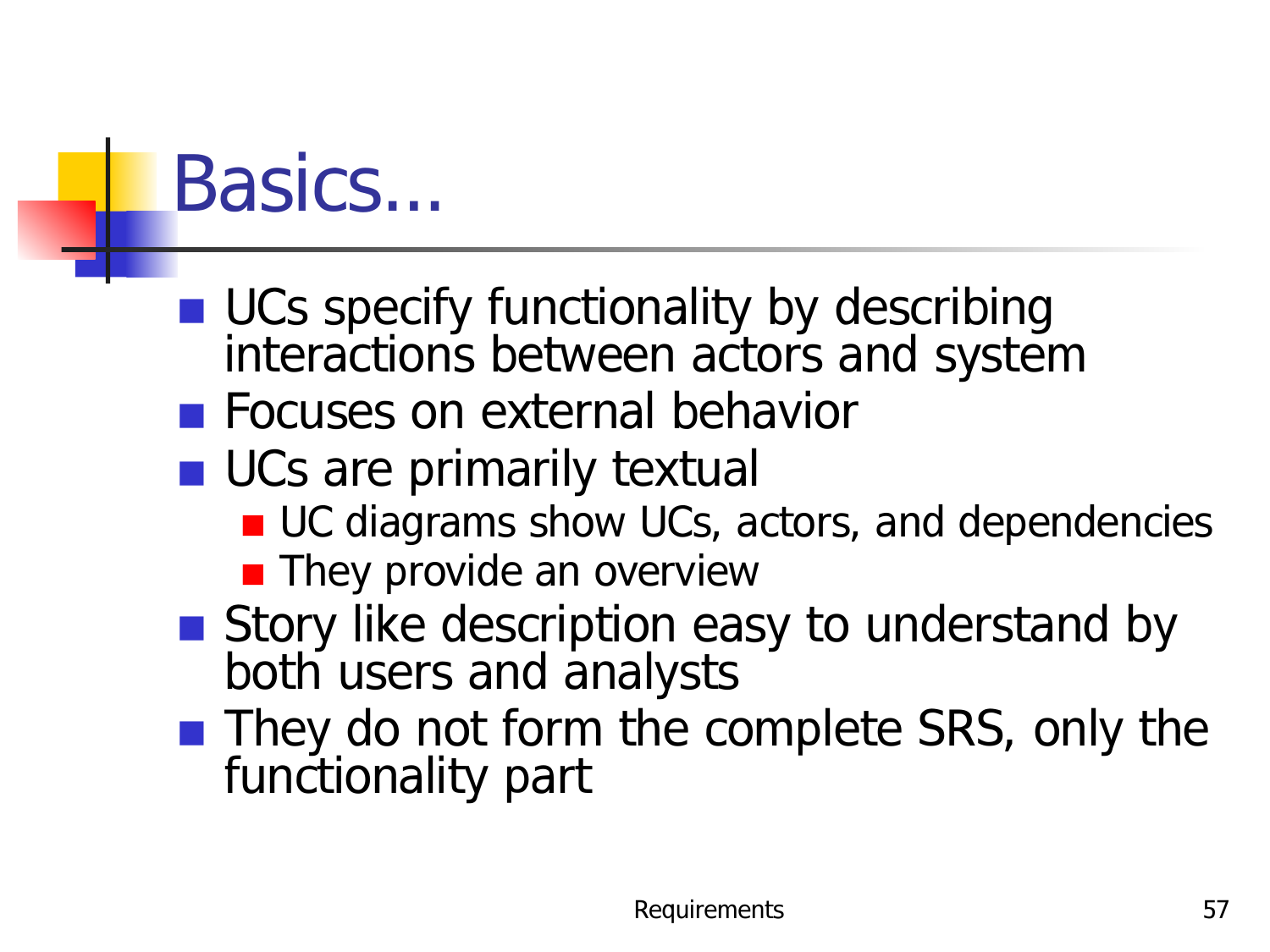

# Basics…
UCs specify functionality by describing interactions between actors and system
Focuses on external behavior
UCs are primarily textual
UC diagrams show UCs, actors, and dependencies
They provide an overview
Story like description easy to understand by both users and analysts
They do not form the complete SRS, only the functionality part
Requirements
57